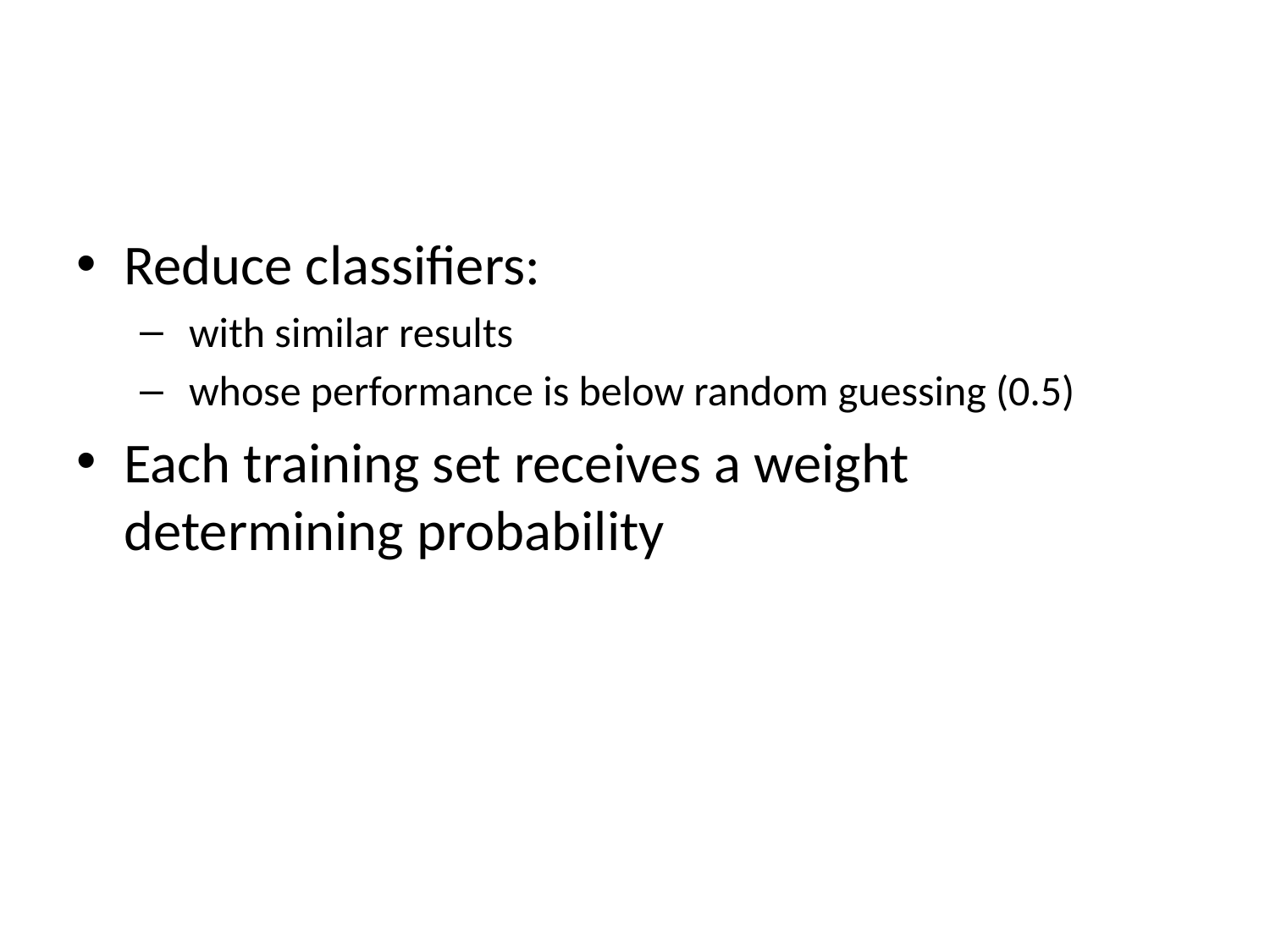

#
Reduce classifiers:
 with similar results
 whose performance is below random guessing (0.5)
Each training set receives a weight determining probability